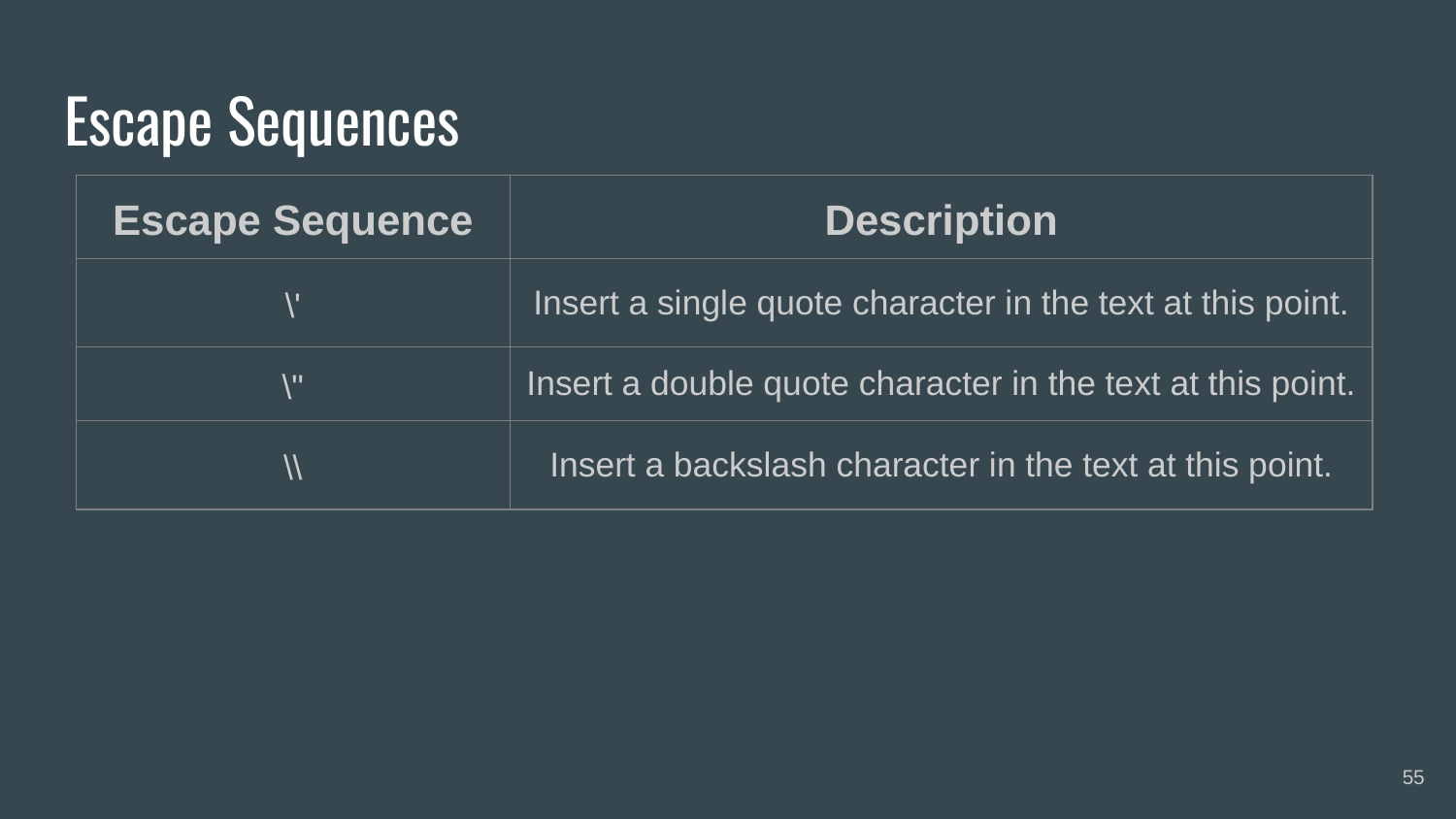

# Escape Sequences
| Escape Sequence | Description |
| --- | --- |
| \' | Insert a single quote character in the text at this point. |
| \" | Insert a double quote character in the text at this point. |
| \\ | Insert a backslash character in the text at this point. |
55